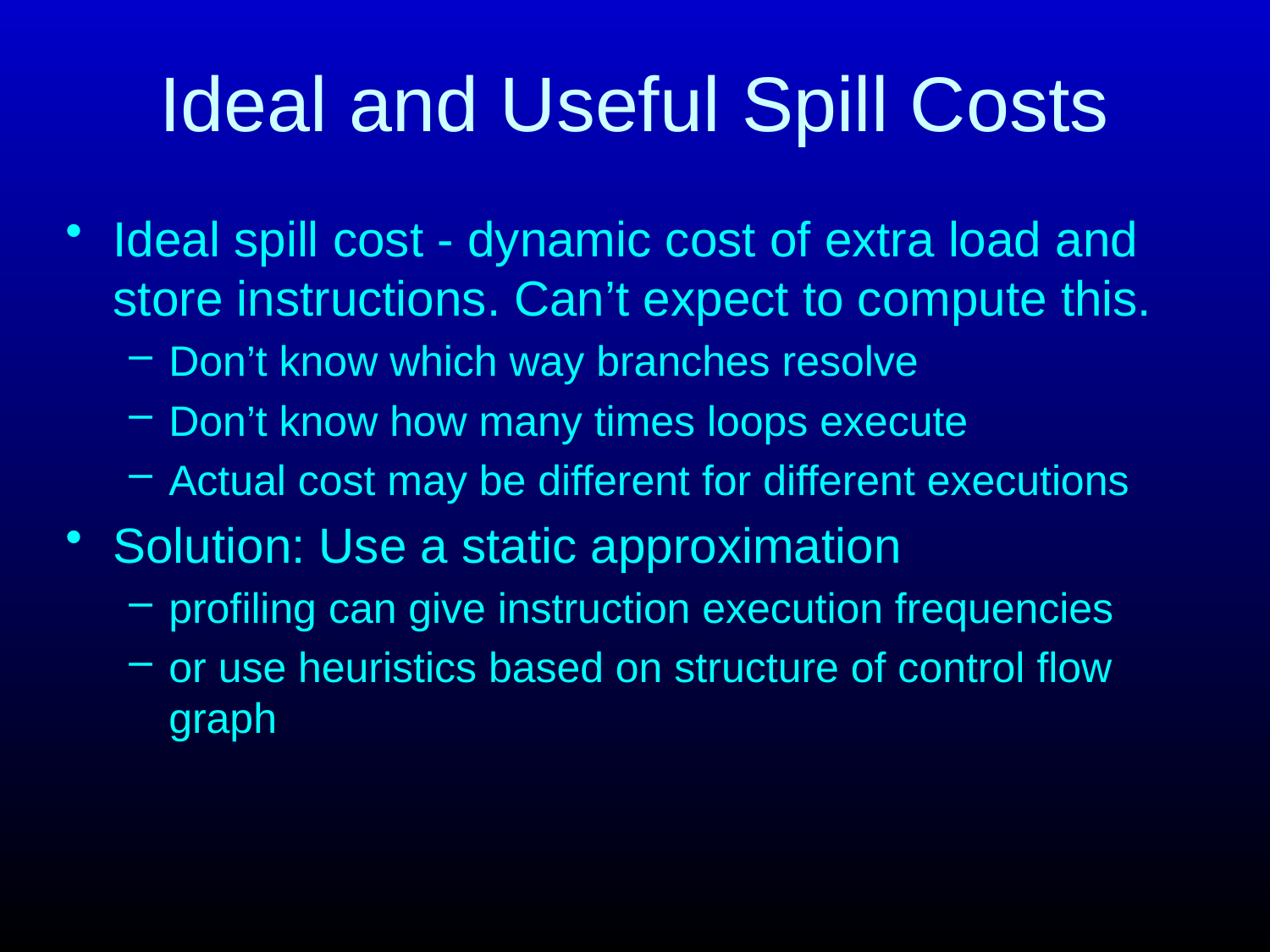

# Ideal and Useful Spill Costs
Ideal spill cost - dynamic cost of extra load and store instructions. Can’t expect to compute this.
Don’t know which way branches resolve
Don’t know how many times loops execute
Actual cost may be different for different executions
Solution: Use a static approximation
profiling can give instruction execution frequencies
or use heuristics based on structure of control flow graph